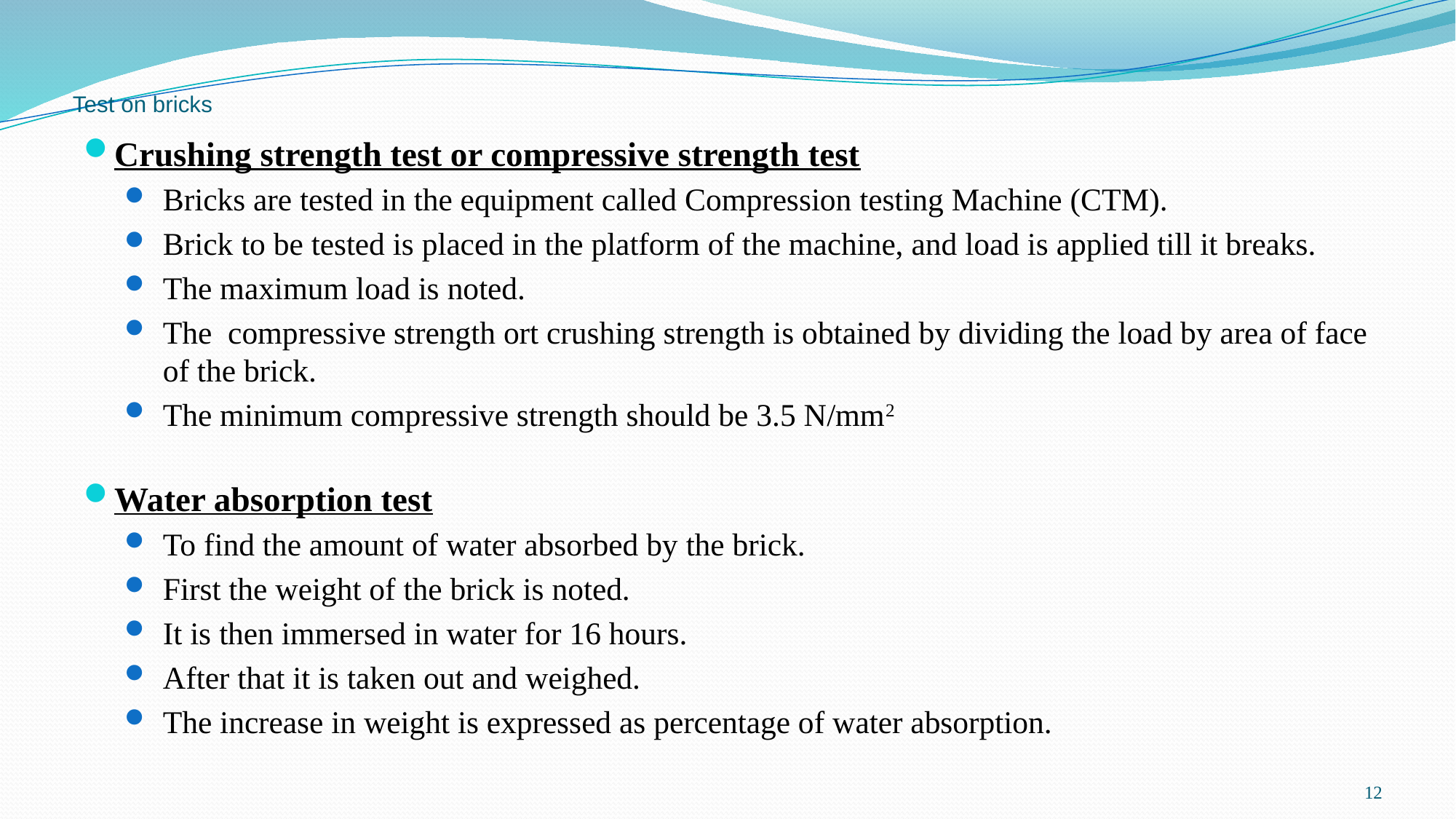

# Test on bricks
Crushing strength test or compressive strength test
Bricks are tested in the equipment called Compression testing Machine (CTM).
Brick to be tested is placed in the platform of the machine, and load is applied till it breaks.
The maximum load is noted.
The  compressive strength ort crushing strength is obtained by dividing the load by area of face of the brick.
The minimum compressive strength should be 3.5 N/mm2

Water absorption test
To find the amount of water absorbed by the brick.
First the weight of the brick is noted.
It is then immersed in water for 16 hours.
After that it is taken out and weighed.
The increase in weight is expressed as percentage of water absorption.

12